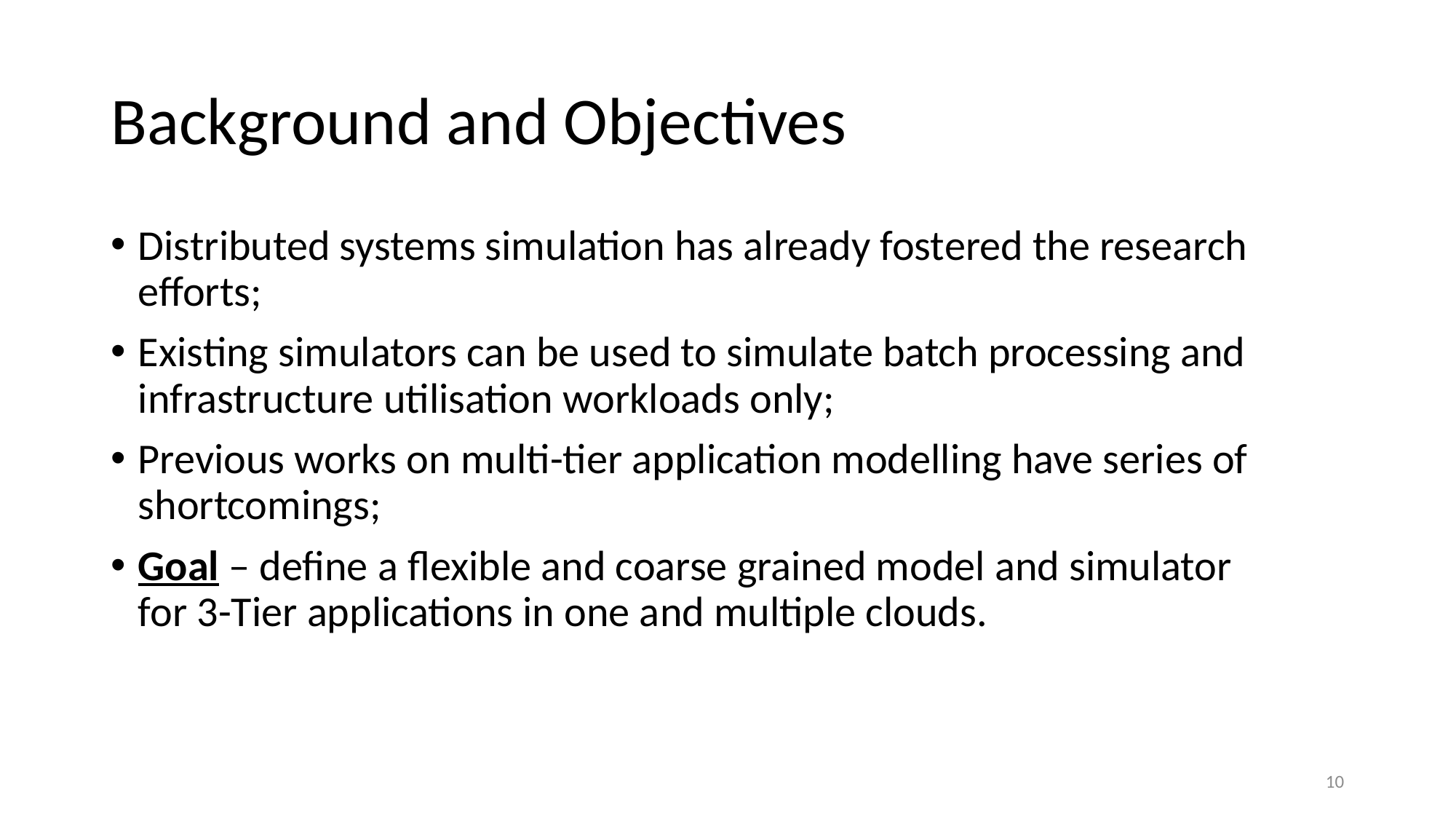

# Background and Objectives
Distributed systems simulation has already fostered the research efforts;
Existing simulators can be used to simulate batch processing and infrastructure utilisation workloads only;
Previous works on multi-tier application modelling have series of shortcomings;
Goal – define a flexible and coarse grained model and simulator for 3-Tier applications in one and multiple clouds.
10